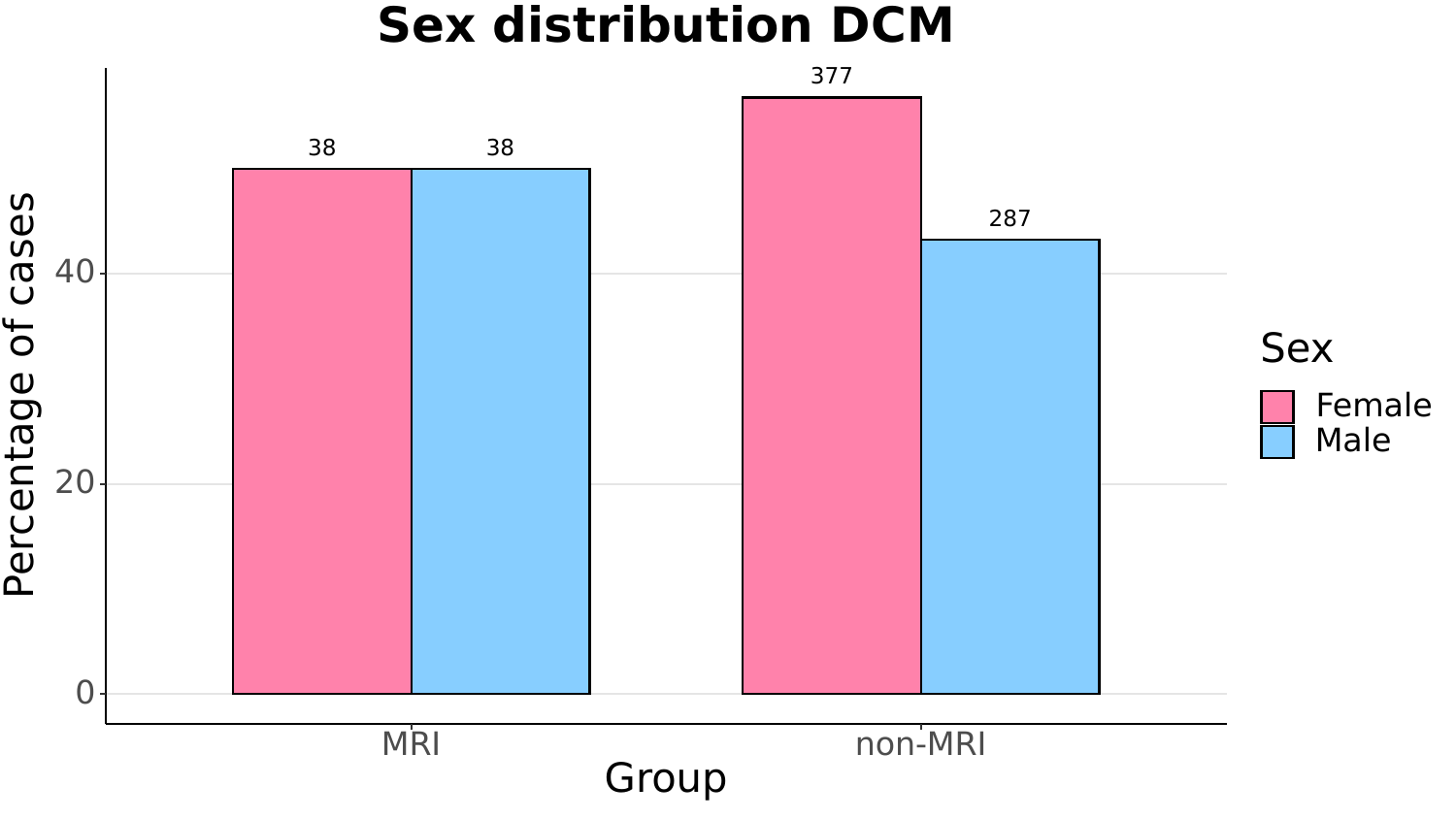

Sex distribution DCM

377

38
38

287

40

Sex
Percentage of cases

Female

Male
20

0

non-MRI
MRI
Group